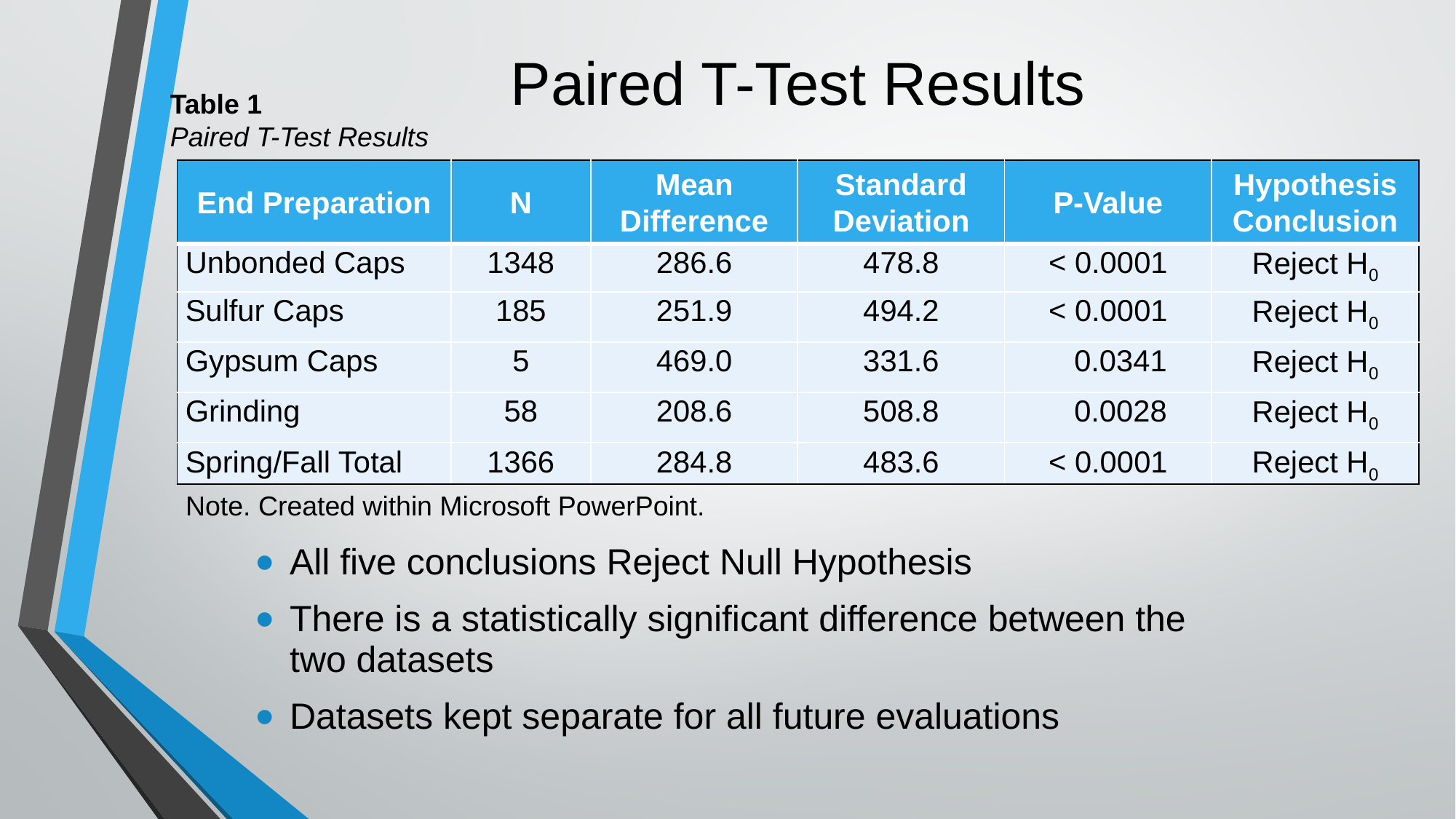

# Paired T-Test Results
Table 1
Paired T-Test Results
| End Preparation | N | Mean Difference | Standard Deviation | P-Value | Hypothesis Conclusion |
| --- | --- | --- | --- | --- | --- |
| Unbonded Caps | 1348 | 286.6 | 478.8 | < 0.0001 | Reject H0 |
| Sulfur Caps | 185 | 251.9 | 494.2 | < 0.0001 | Reject H0 |
| Gypsum Caps | 5 | 469.0 | 331.6 | 0.0341 | Reject H0 |
| Grinding | 58 | 208.6 | 508.8 | 0.0028 | Reject H0 |
| Spring/Fall Total | 1366 | 284.8 | 483.6 | < 0.0001 | Reject H0 |
Note. Created within Microsoft PowerPoint.
All five conclusions Reject Null Hypothesis
There is a statistically significant difference between the two datasets
Datasets kept separate for all future evaluations